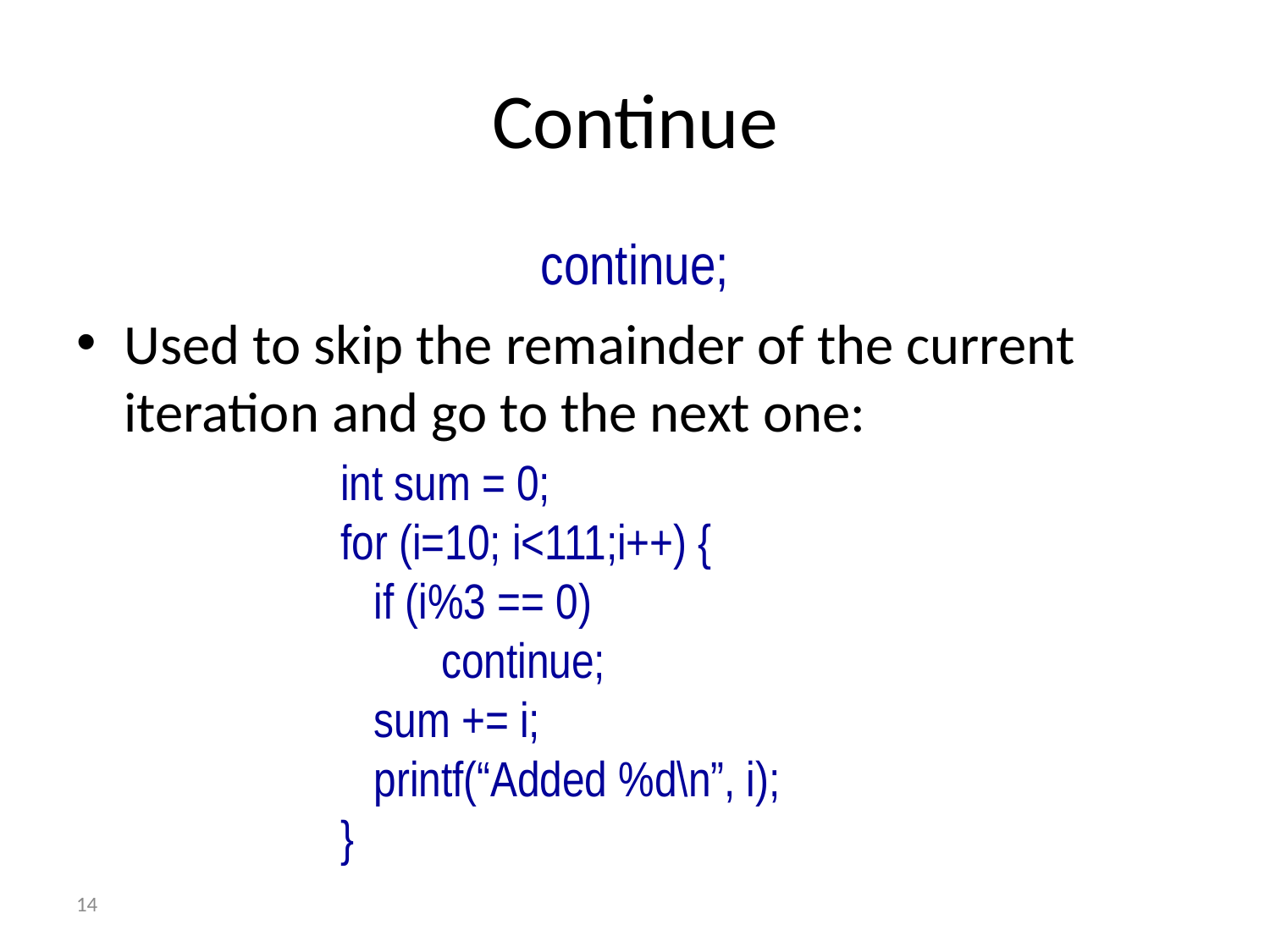

# Continue
continue;
Used to skip the remainder of the current iteration and go to the next one:
int sum = 0;
for (i=10; i<111;i++) {
   if (i%3 == 0)
         continue;
   sum += i;
   printf(“Added %d\n”, i);
}
14